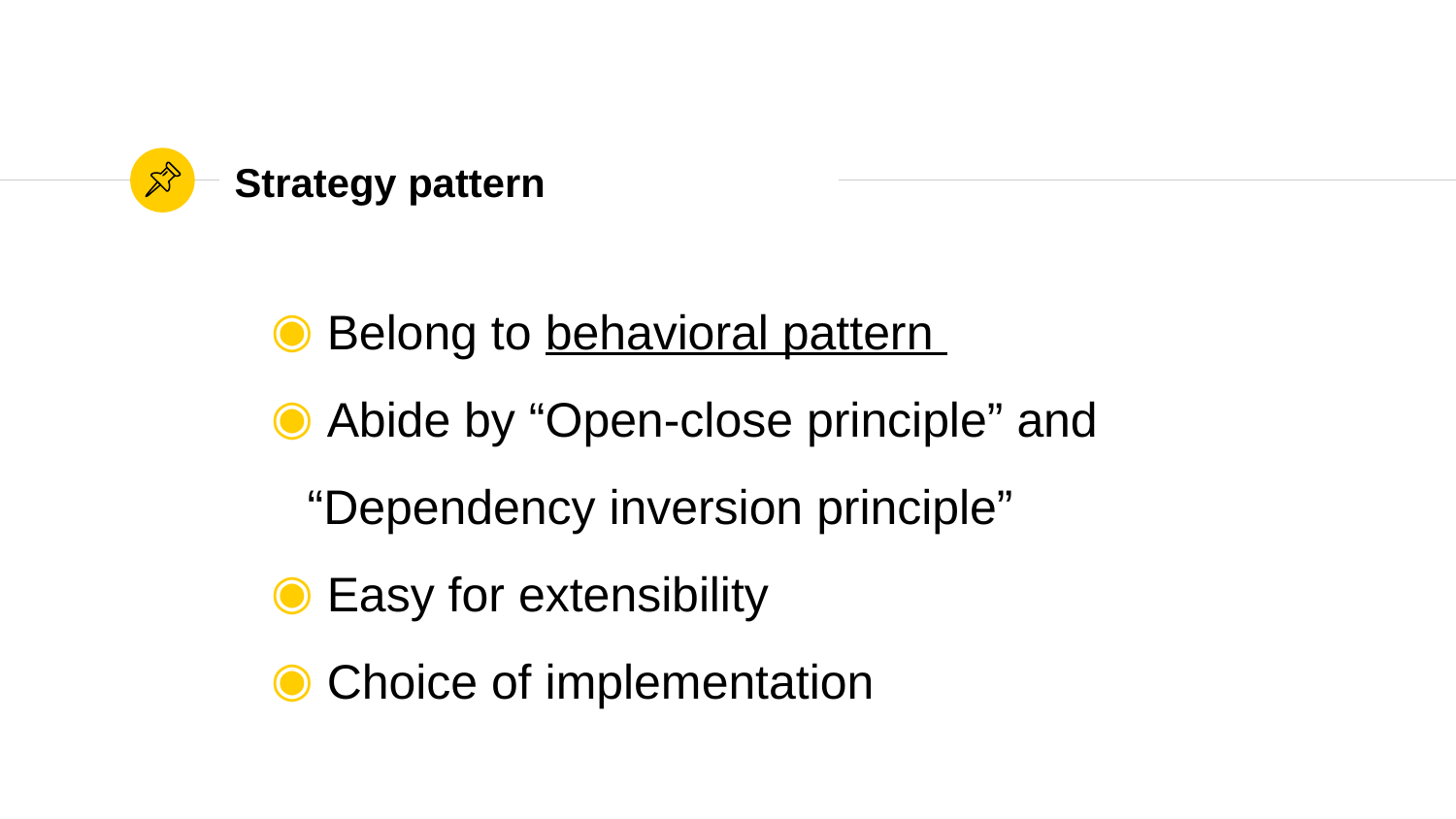

# Strategy pattern

 Belong to behavioral pattern
 Abide by “Open-close principle” and “Dependency inversion principle”
 Easy for extensibility
 Choice of implementation